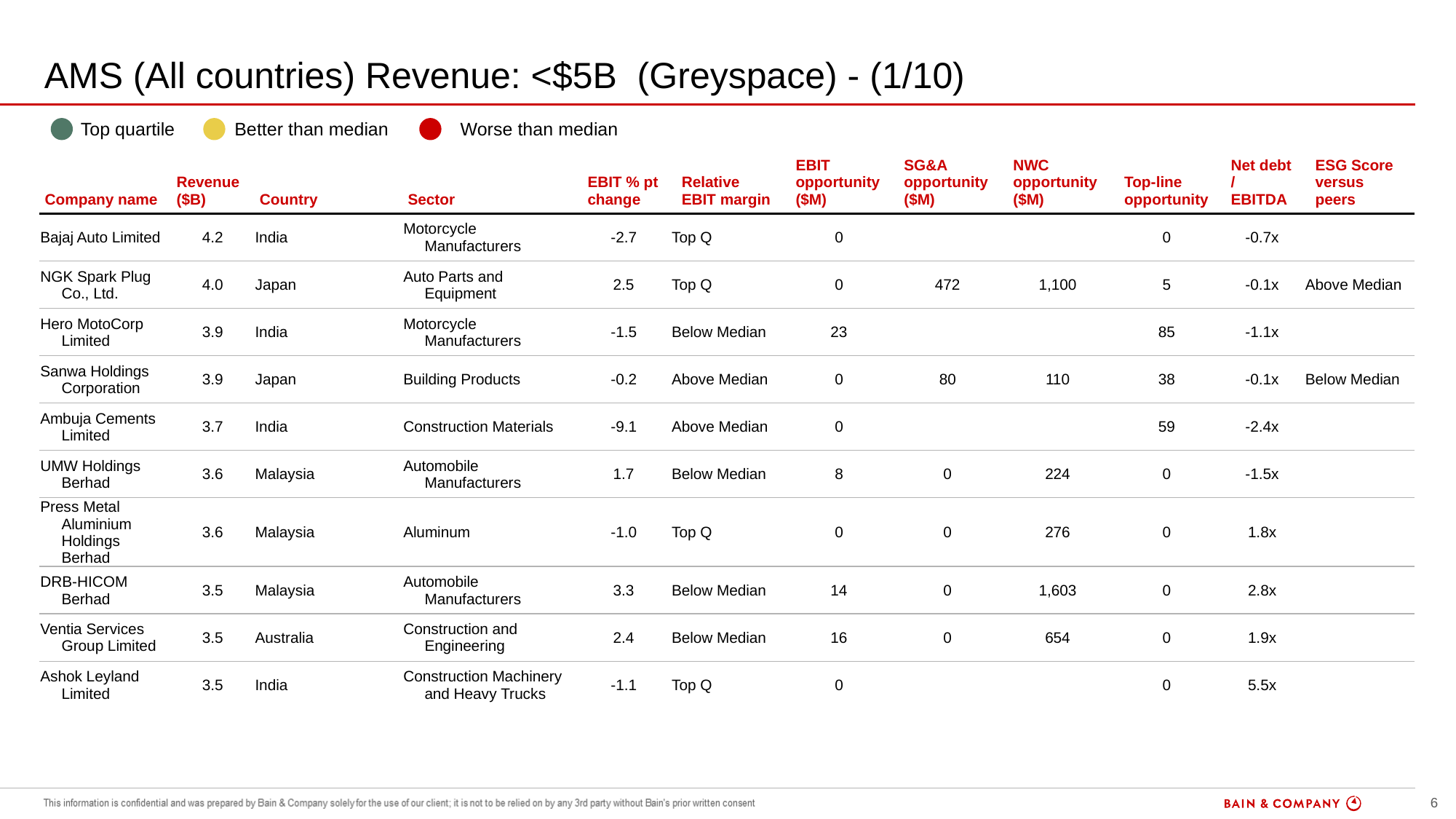

# AMS (All countries) Revenue: <$5B  (Greyspace) - (1/10)
|  | Top quartile |  | Better than median |  | Worse than median |
| --- | --- | --- | --- | --- | --- |
| Company name | Revenue ($B) | Country | Sector | EBIT % pt change | Relative EBIT margin | EBIT opportunity ($M) | SG&A opportunity ($M) | NWC opportunity ($M) | Top-line opportunity | Net debt / EBITDA | ESG Score versus peers |
| --- | --- | --- | --- | --- | --- | --- | --- | --- | --- | --- | --- |
| Bajaj Auto Limited | 4.2 | India | Motorcycle Manufacturers | -2.7 | Top Q | 0 |  |  | 0 | -0.7x |  |
| NGK Spark Plug Co., Ltd. | 4.0 | Japan | Auto Parts and Equipment | 2.5 | Top Q | 0 | 472 | 1,100 | 5 | -0.1x | Above Median |
| Hero MotoCorp Limited | 3.9 | India | Motorcycle Manufacturers | -1.5 | Below Median | 23 |  |  | 85 | -1.1x |  |
| Sanwa Holdings Corporation | 3.9 | Japan | Building Products | -0.2 | Above Median | 0 | 80 | 110 | 38 | -0.1x | Below Median |
| Ambuja Cements Limited | 3.7 | India | Construction Materials | -9.1 | Above Median | 0 |  |  | 59 | -2.4x |  |
| UMW Holdings Berhad | 3.6 | Malaysia | Automobile Manufacturers | 1.7 | Below Median | 8 | 0 | 224 | 0 | -1.5x |  |
| Press Metal Aluminium Holdings Berhad | 3.6 | Malaysia | Aluminum | -1.0 | Top Q | 0 | 0 | 276 | 0 | 1.8x |  |
| DRB-HICOM Berhad | 3.5 | Malaysia | Automobile Manufacturers | 3.3 | Below Median | 14 | 0 | 1,603 | 0 | 2.8x |  |
| Ventia Services Group Limited | 3.5 | Australia | Construction and Engineering | 2.4 | Below Median | 16 | 0 | 654 | 0 | 1.9x |  |
| Ashok Leyland Limited | 3.5 | India | Construction Machinery and Heavy Trucks | -1.1 | Top Q | 0 |  |  | 0 | 5.5x |  |